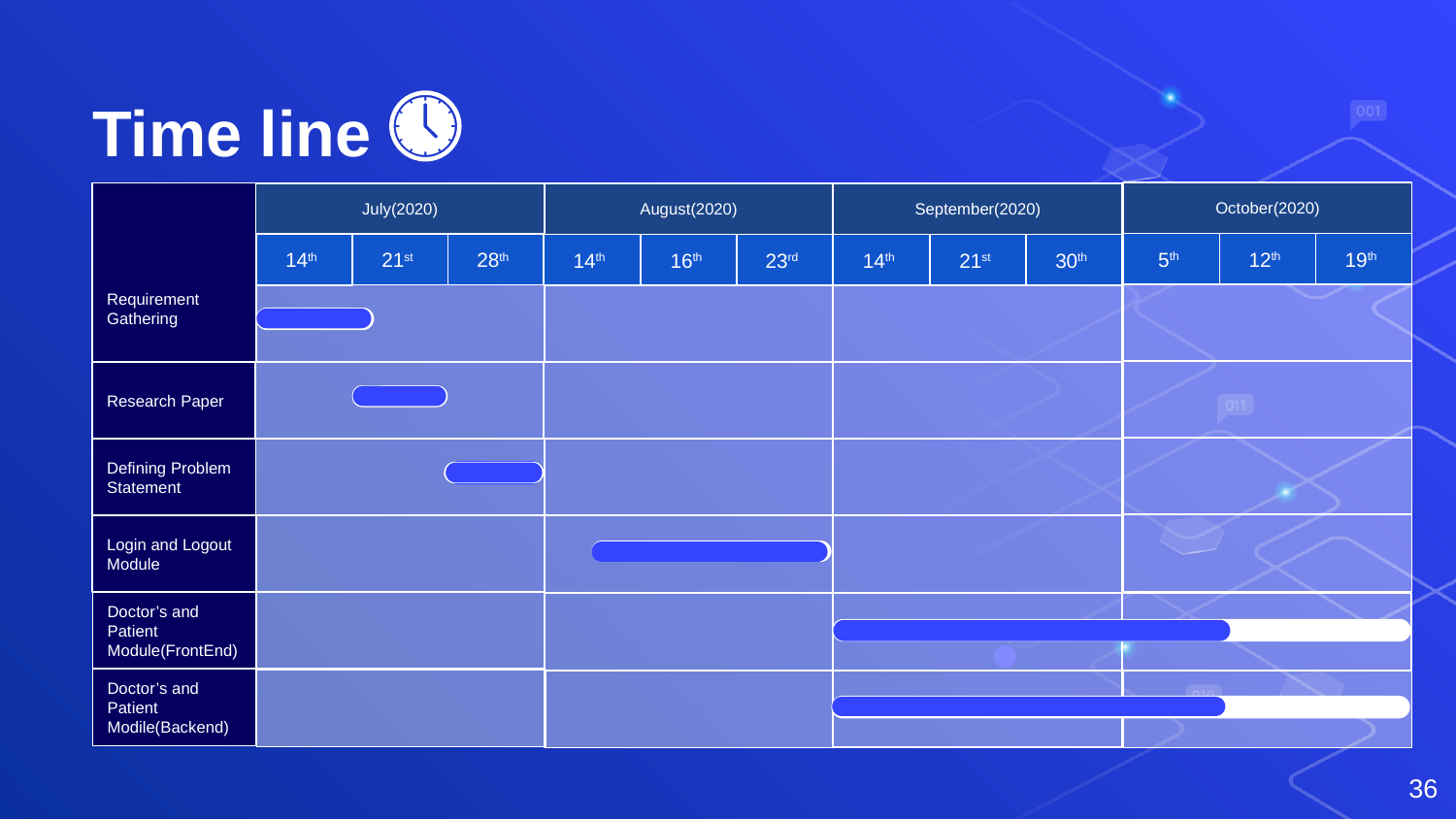

# Time line

October(2020)
Requirement Gathering

July(2020)
August(2020)
September(2020)
5th
12th
19th
21st
28th
14th
14th
16th
14th
21st
30th
23rd

Research Paper

Defining Problem Statement

Login and Logout Module

Doctor’s and Patient Module(FrontEnd)

Doctor’s and Patient Modile(Backend)

36